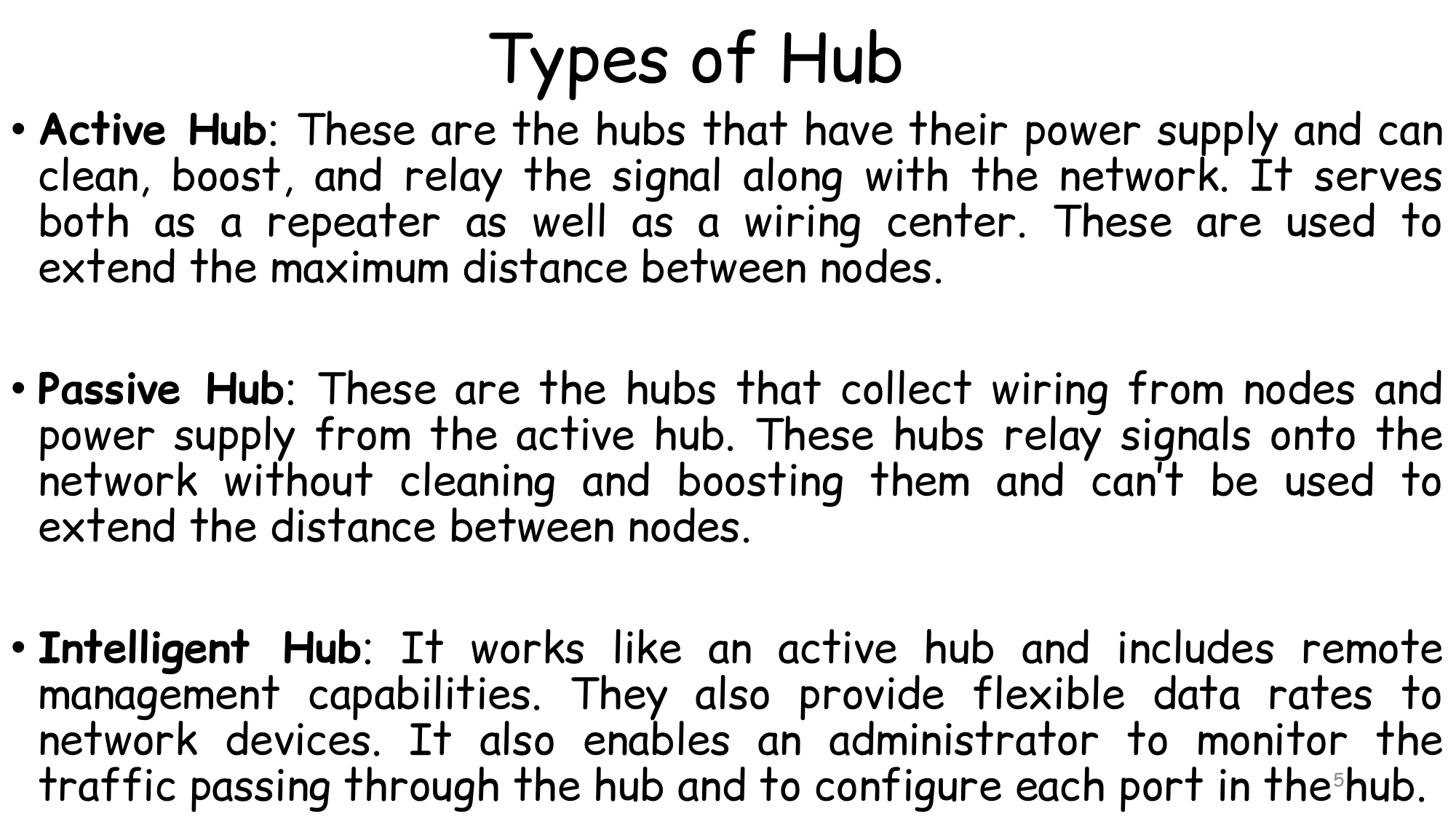

# Types of Hub
Active Hub: These are the hubs that have their power supply and can clean, boost, and relay the signal along with the network. It serves both as a repeater as well as a wiring center. These are used to extend the maximum distance between nodes.

Passive Hub: These are the hubs that collect wiring from nodes and power supply from the active hub. These hubs relay signals onto the network without cleaning and boosting them and can’t be used to extend the distance between nodes.

Intelligent Hub: It works like an active hub and includes remote management capabilities. They also provide flexible data rates to network devices. It also enables an administrator to monitor the traffic passing through the hub and to configure each port in the hub.
5